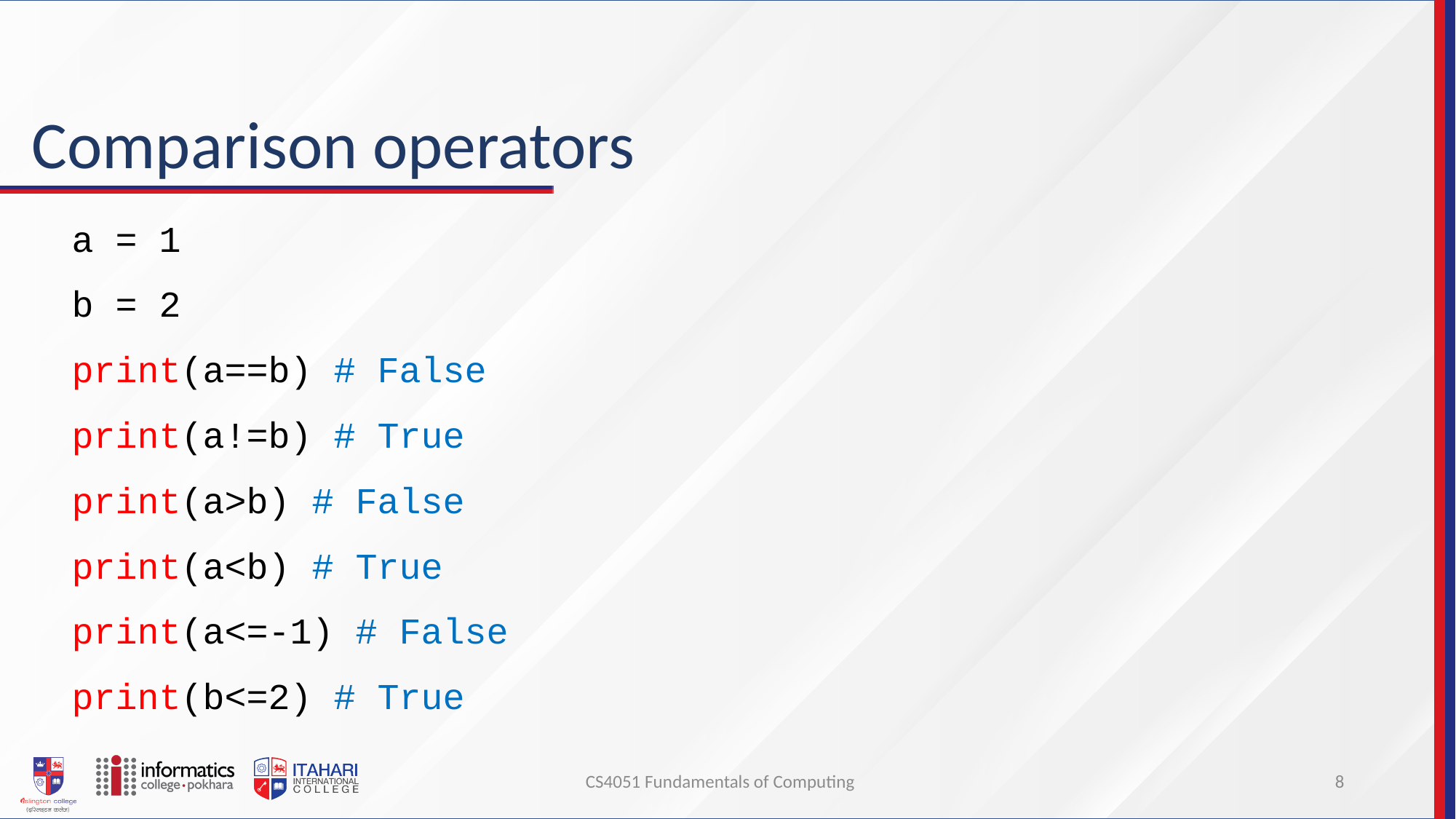

# Comparison operators
a = 1
b = 2
print(a==b) # False
print(a!=b) # True
print(a>b) # False
print(a<b) # True
print(a<=-1) # False
print(b<=2) # True
CS4051 Fundamentals of Computing
8